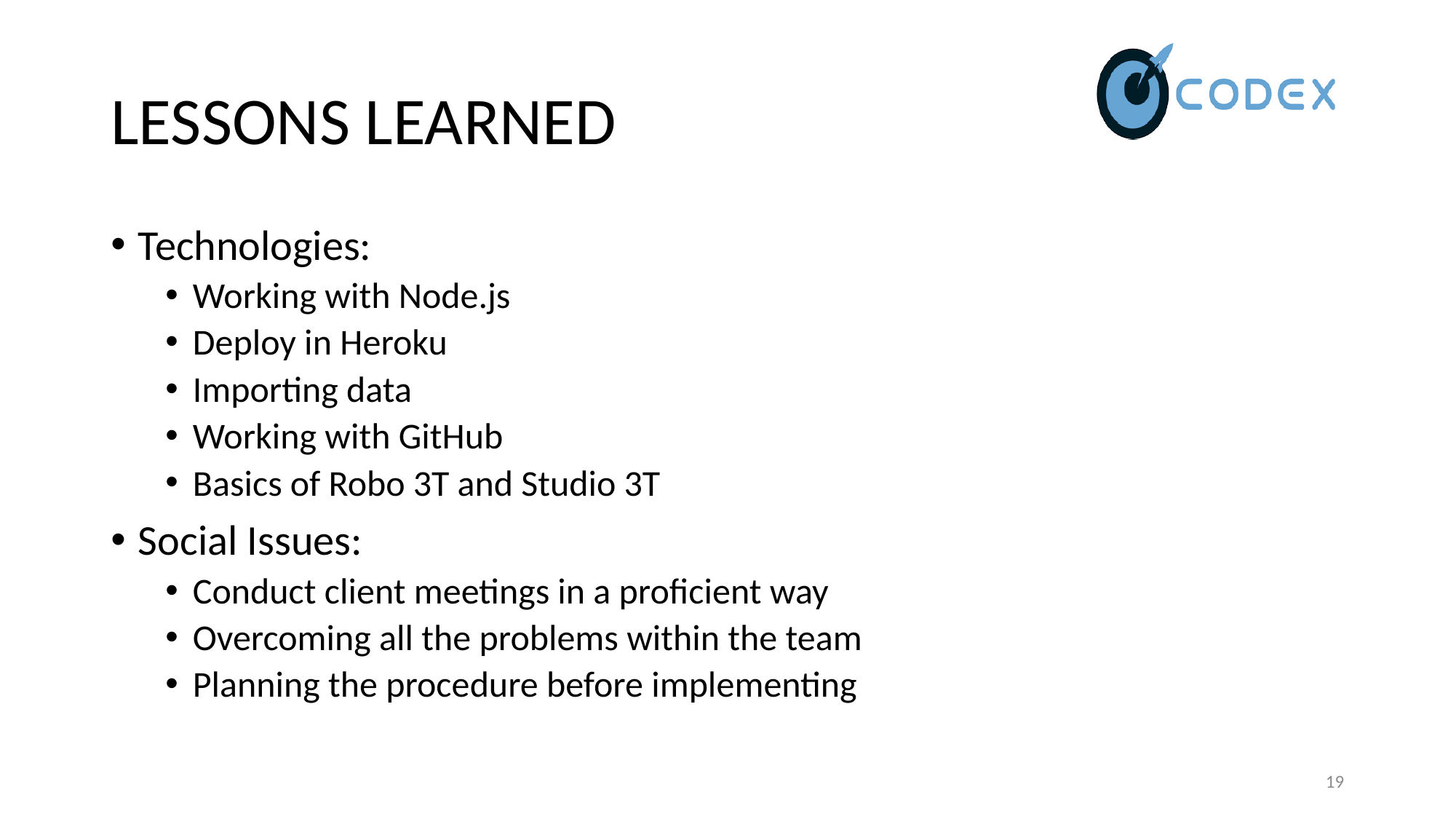

# LESSONS LEARNED
Technologies:
Working with Node.js
Deploy in Heroku
Importing data
Working with GitHub
Basics of Robo 3T and Studio 3T
Social Issues:
Conduct client meetings in a proficient way
Overcoming all the problems within the team
Planning the procedure before implementing

19